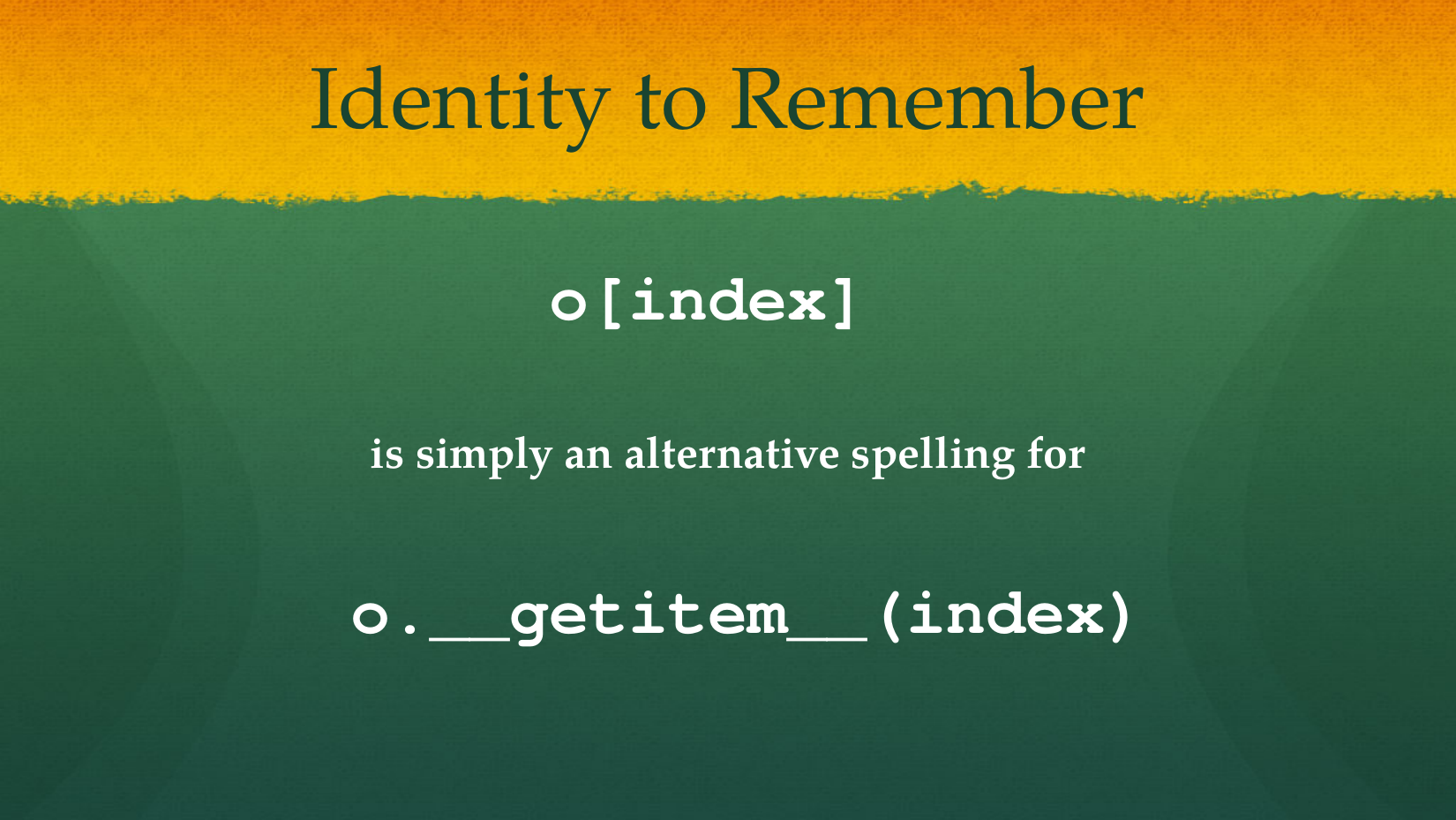

# Identity to Remember
o[index]
is simply an alternative spelling for
 o.__getitem__(index)